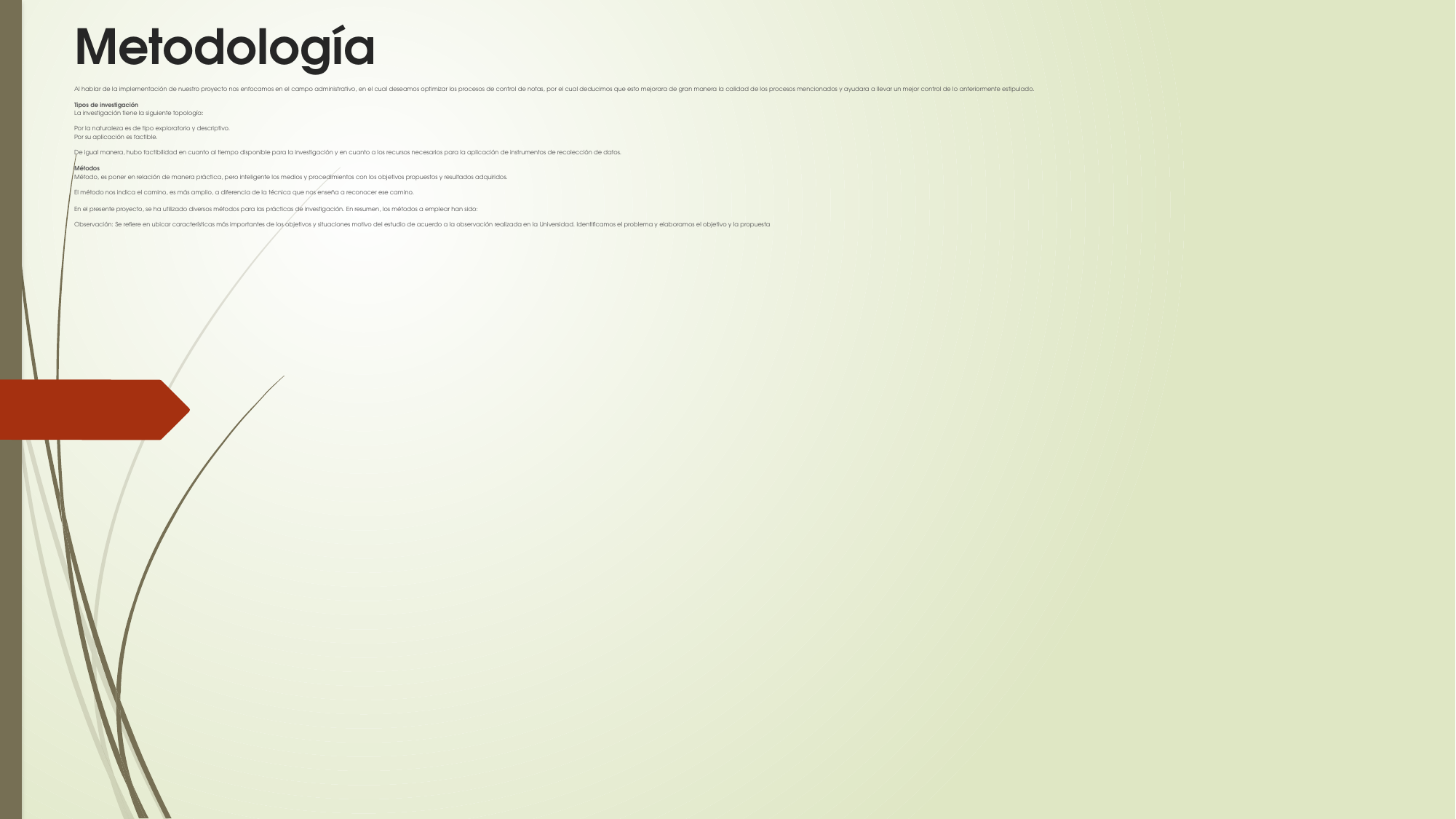

# Metodología
Al hablar de la implementación de nuestro proyecto nos enfocamos en el campo administrativo, en el cual deseamos optimizar los procesos de control de notas, por el cual deducimos que esto mejorara de gran manera la calidad de los procesos mencionados y ayudara a llevar un mejor control de lo anteriormente estipulado.

Tipos de investigación
La investigación tiene la siguiente topología:

Por la naturaleza es de tipo exploratorio y descriptivo.
Por su aplicación es factible.

De igual manera, hubo factibilidad en cuanto al tiempo disponible para la investigación y en cuanto a los recursos necesarios para la aplicación de instrumentos de recolección de datos.

Métodos
Método, es poner en relación de manera práctica, pero inteligente los medios y procedimientos con los objetivos propuestos y resultados adquiridos.

El método nos indica el camino, es más amplio, a diferencia de la técnica que nos enseña a reconocer ese camino.

En el presente proyecto, se ha utilizado diversos métodos para las prácticas de investigación. En resumen, los métodos a emplear han sido:

Observación: Se refiere en ubicar características más importantes de los objetivos y situaciones motivo del estudio de acuerdo a la observación realizada en la Universidad. Identificamos el problema y elaboramos el objetivo y la propuesta.